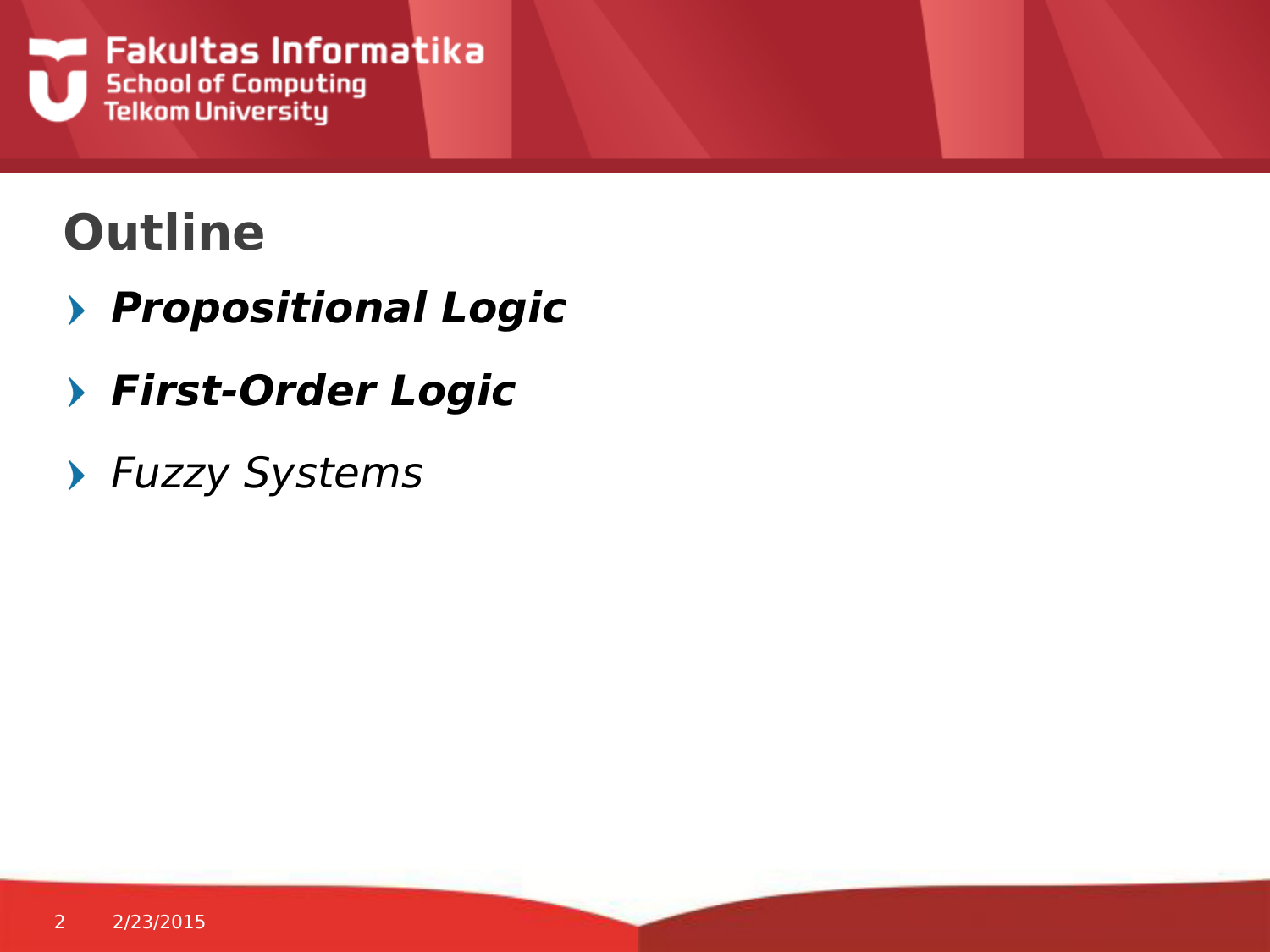

# Outline
Propositional Logic
First-Order Logic
Fuzzy Systems
2
2/23/2015